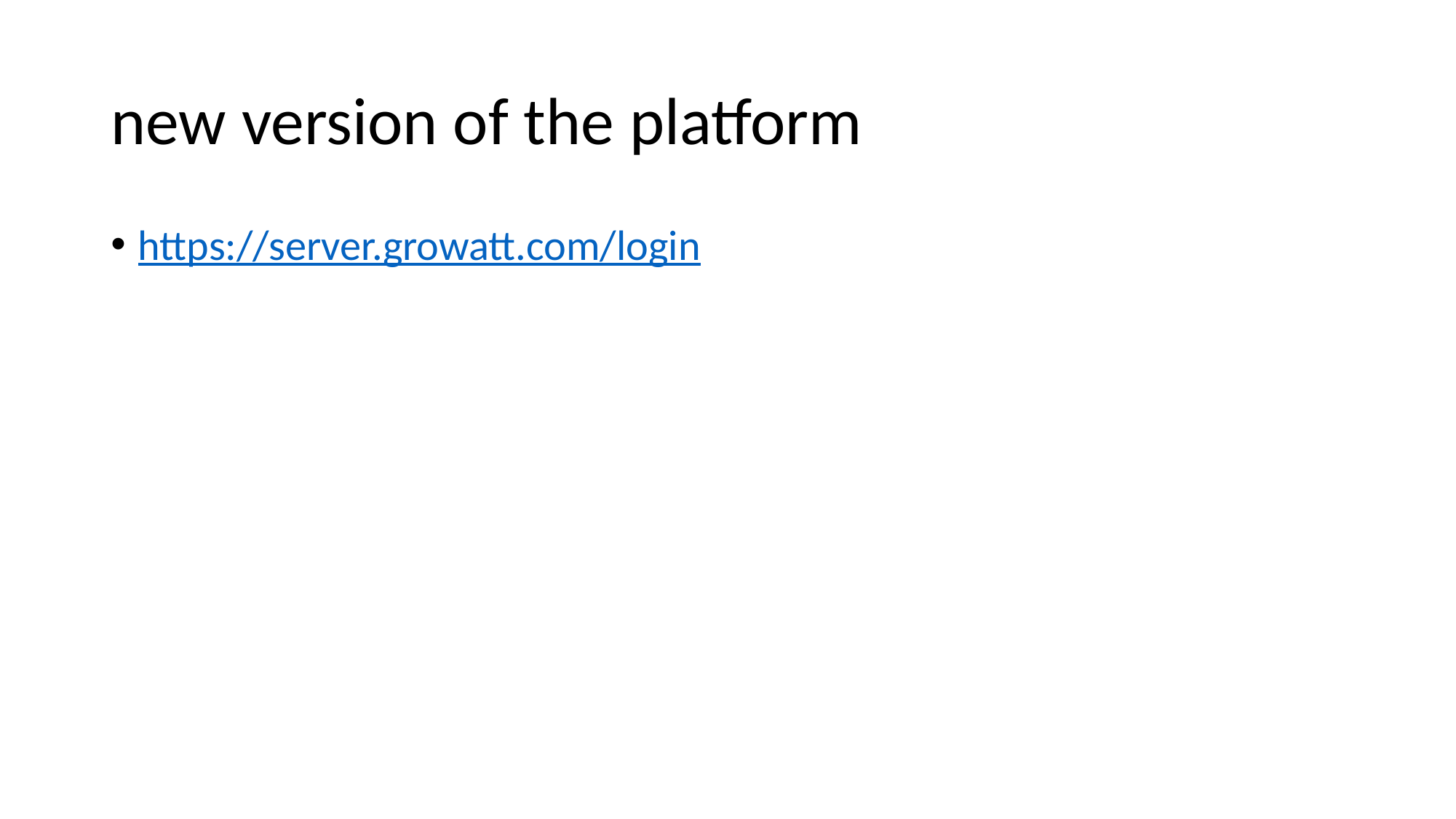

# new version of the platform
https://server.growatt.com/login